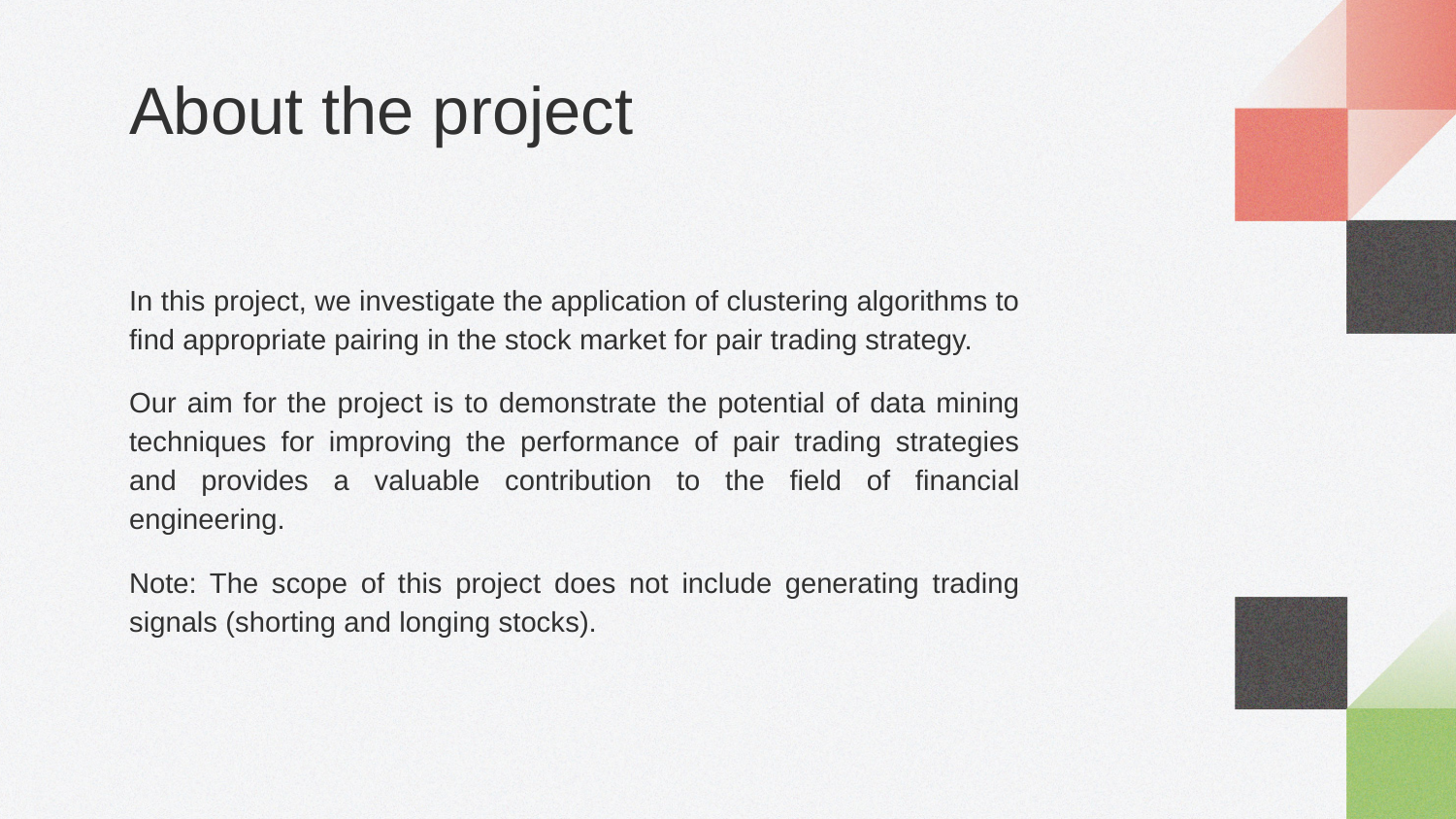

# About the project
In this project, we investigate the application of clustering algorithms to find appropriate pairing in the stock market for pair trading strategy.
Our aim for the project is to demonstrate the potential of data mining techniques for improving the performance of pair trading strategies and provides a valuable contribution to the field of financial engineering.
Note: The scope of this project does not include generating trading signals (shorting and longing stocks).